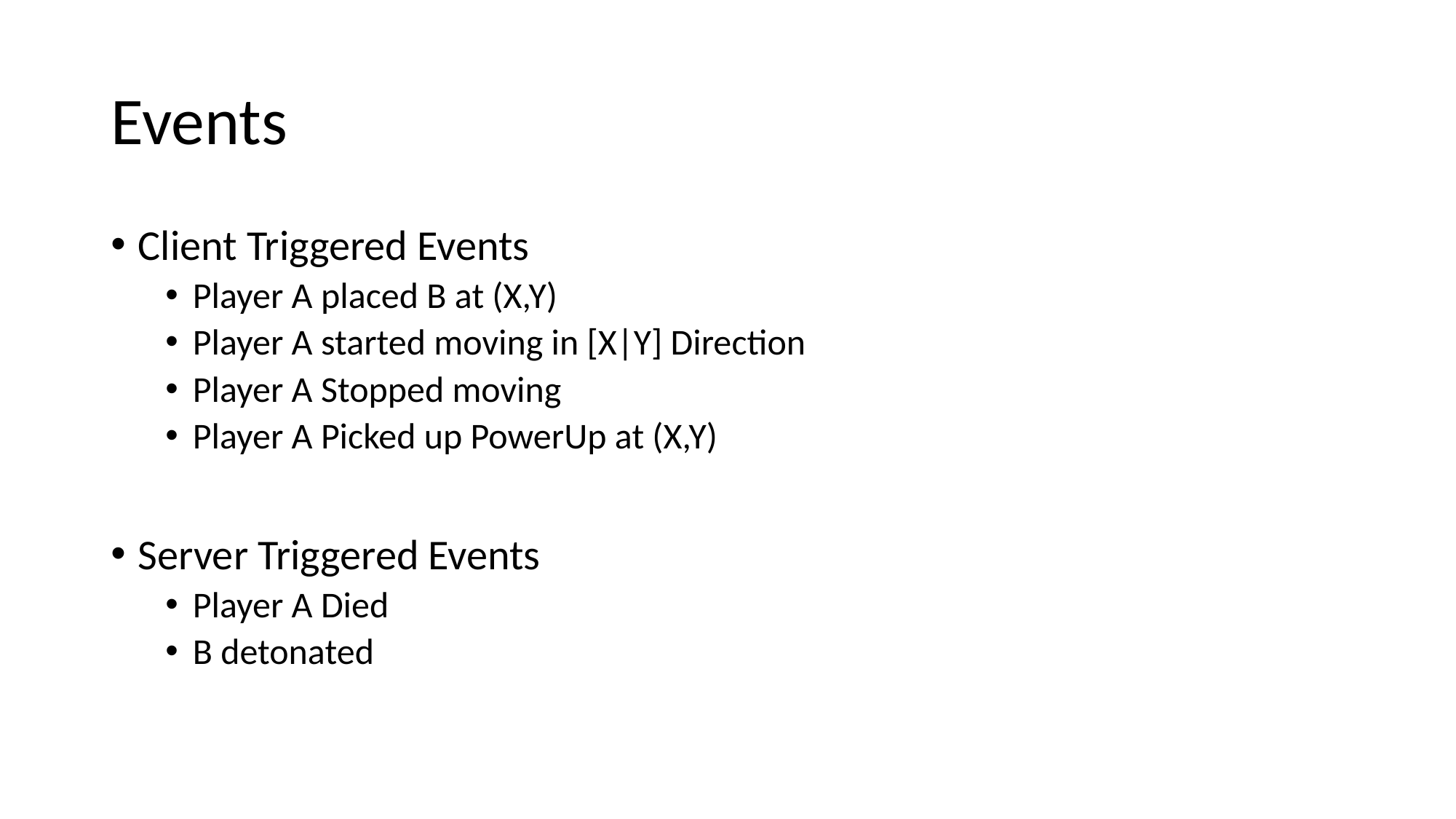

# Events
Client Triggered Events
Player A placed B at (X,Y)
Player A started moving in [X|Y] Direction
Player A Stopped moving
Player A Picked up PowerUp at (X,Y)

Server Triggered Events
Player A Died
B detonated